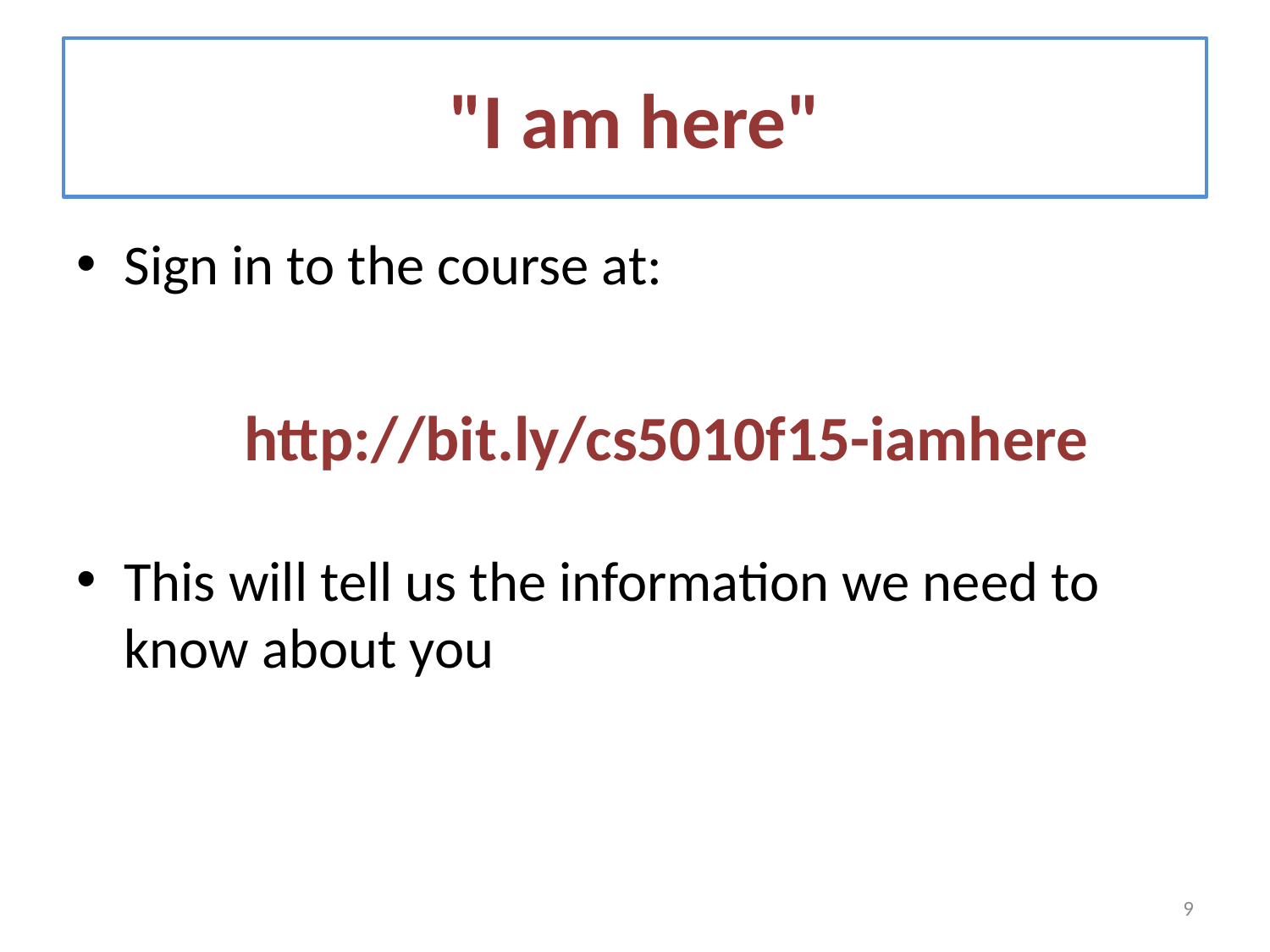

# "I am here"
Sign in to the course at:

This will tell us the information we need to know about you
http://bit.ly/cs5010f15-iamhere
9